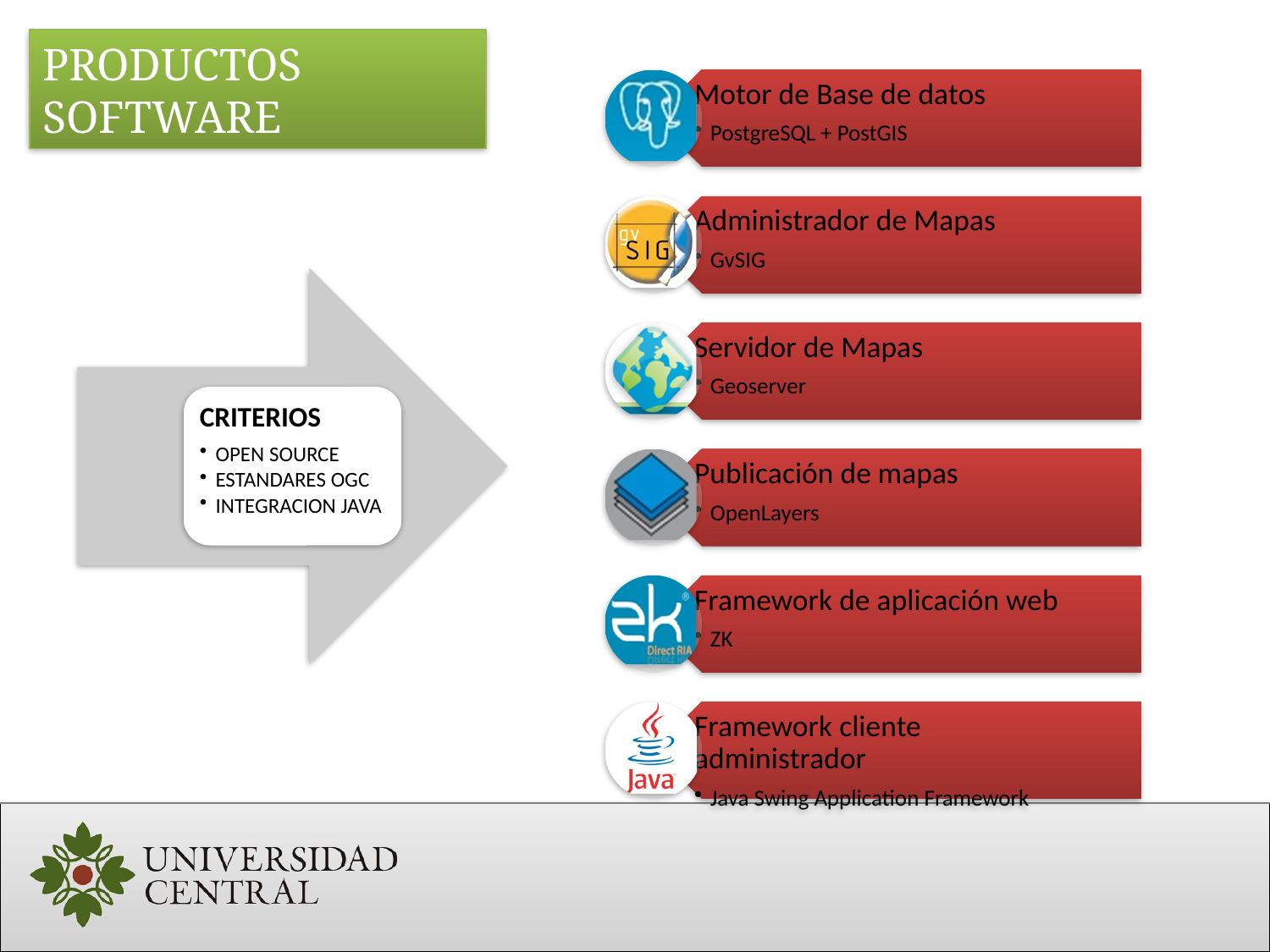

# PRODUCTOS SOFTWARE
Motor de Base de datos
PostgreSQL + PostGIS
Administrador de Mapas
GvSIG
Servidor de Mapas
Geoserver
Publicación de mapas
OpenLayers
Framework de aplicación web
ZK
Framework cliente administrador
Java Swing Application Framework
CRITERIOS
OPEN SOURCE
ESTANDARES OGC
INTEGRACION JAVA